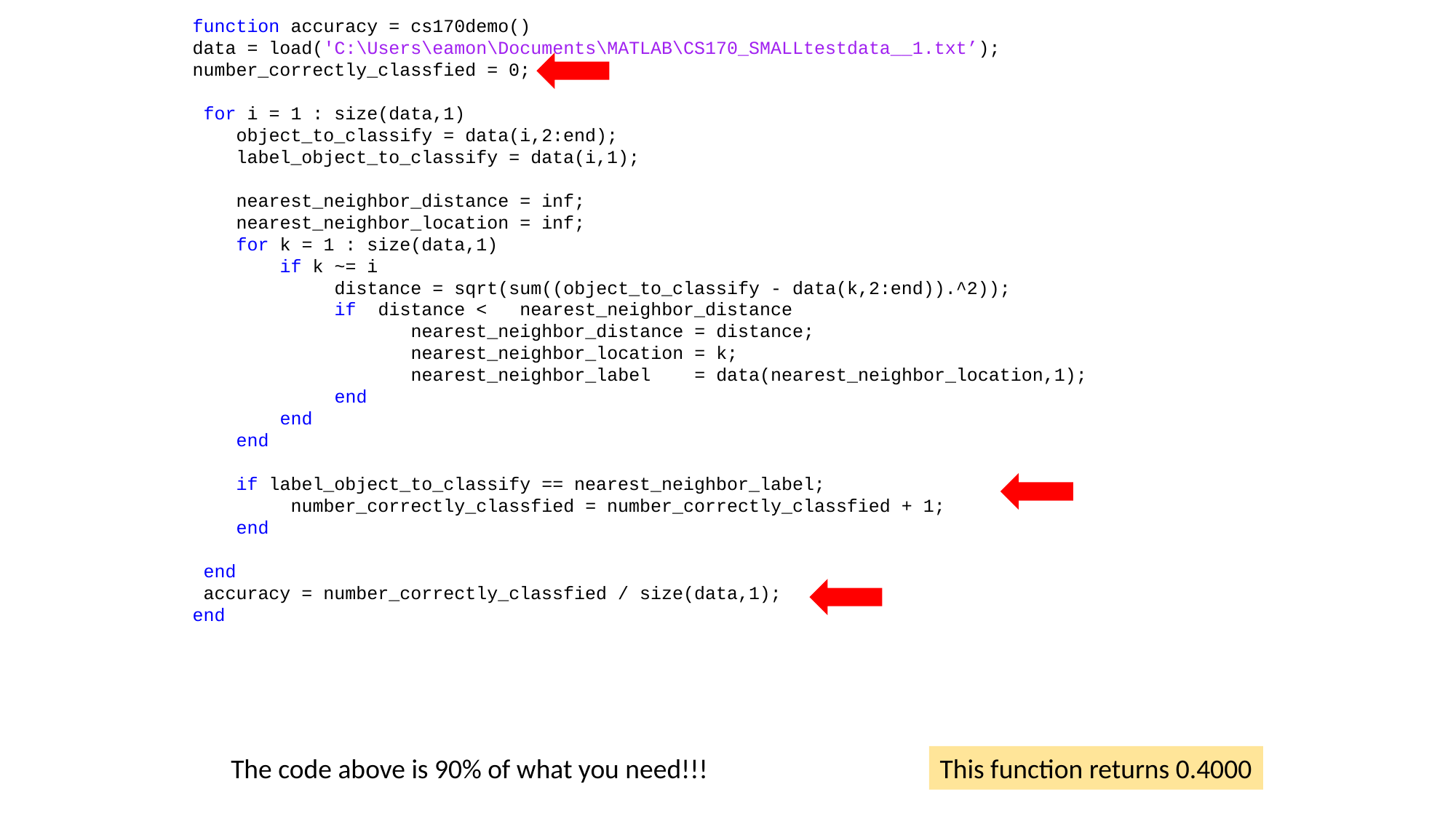

function accuracy = cs170demo()
data = load('C:\Users\eamon\Documents\MATLAB\CS170_SMALLtestdata__1.txt’);
number_correctly_classfied = 0;

 for i = 1 : size(data,1)
    object_to_classify = data(i,2:end);
    label_object_to_classify = data(i,1);

    nearest_neighbor_distance = inf;
    nearest_neighbor_location = inf;
    for k = 1 : size(data,1)
        if k ~= i
             distance = sqrt(sum((object_to_classify - data(k,2:end)).^2));
             if  distance <   nearest_neighbor_distance
                    nearest_neighbor_distance = distance;
                    nearest_neighbor_location = k;
                    nearest_neighbor_label    = data(nearest_neighbor_location,1);
             end
        end
    end

    if label_object_to_classify == nearest_neighbor_label;
         number_correctly_classfied = number_correctly_classfied + 1;
    end

 end
 accuracy = number_correctly_classfied / size(data,1);
end

The code above is 90% of what you need!!!
This function returns 0.4000